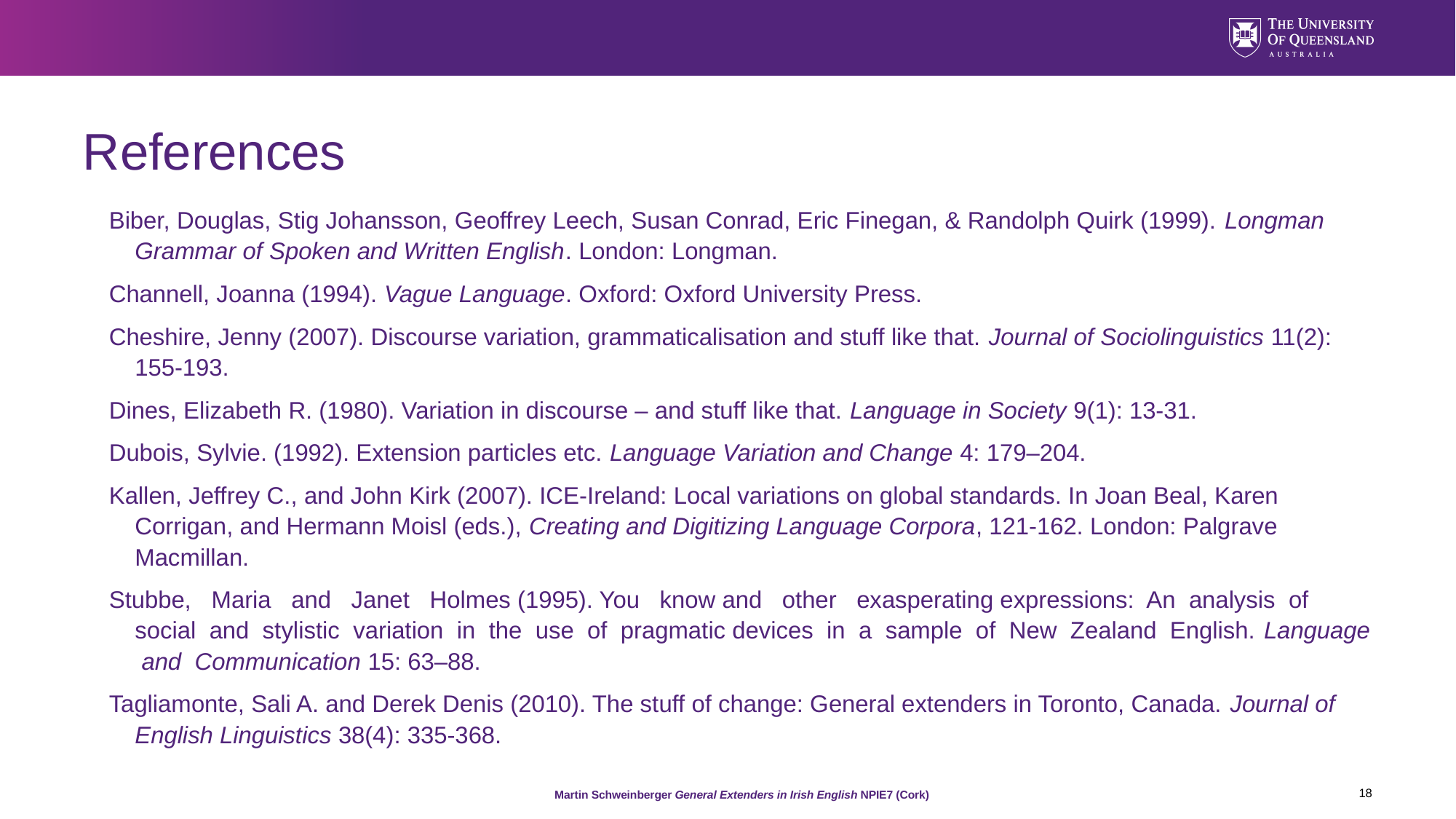

# References
Biber, Douglas, Stig Johansson, Geoffrey Leech, Susan Conrad, Eric Finegan, & Randolph Quirk (1999). Longman Grammar of Spoken and Written English. London: Longman.
Channell, Joanna (1994). Vague Language. Oxford: Oxford University Press.
Cheshire, Jenny (2007). Discourse variation, grammaticalisation and stuff like that. Journal of Sociolinguistics 11(2): 155-193.
Dines, Elizabeth R. (1980). Variation in discourse – and stuff like that. Language in Society 9(1): 13-31.
Dubois, Sylvie. (1992). Extension particles etc. Language Variation and Change 4: 179–204.
Kallen, Jeffrey C., and John Kirk (2007). ICE-Ireland: Local variations on global standards. In Joan Beal, Karen Corrigan, and Hermann Moisl (eds.), Creating and Digitizing Language Corpora, 121-162. London: Palgrave Macmillan.
Stubbe,   Maria   and   Janet   Holmes (1995). You   know and   other   exasperating expressions:  An  analysis  of  social  and  stylistic  variation  in  the  use  of  pragmatic devices  in  a  sample  of  New  Zealand  English. Language  and  Communication 15: 63–88.
Tagliamonte, Sali A. and Derek Denis (2010). The stuff of change: General extenders in Toronto, Canada. Journal of English Linguistics 38(4): 335-368.
18
Martin Schweinberger General Extenders in Irish English NPIE7 (Cork)